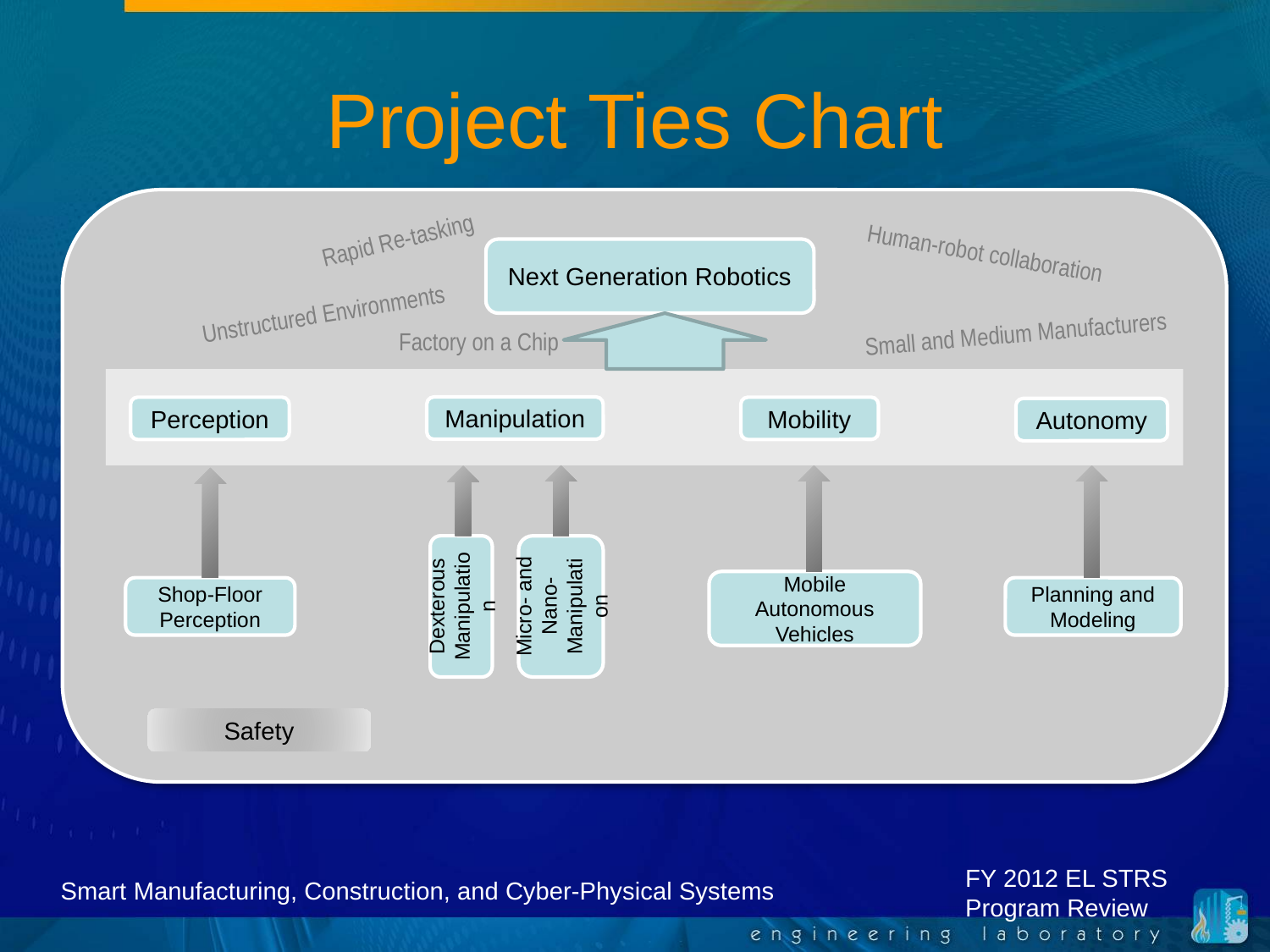

# Project Ties Chart

Rapid Re-tasking
Human-robot collaboration
Next Generation Robotics
Unstructured Environments
Small and Medium Manufacturers

Factory on a Chip

Manipulation
Perception
Mobility
Autonomy

Dexterous Manipulation
Micro- and Nano-Manipulation
Mobile Autonomous Vehicles
Shop-Floor Perception
Planning and Modeling
Safety
FY 2012 EL STRS
Program Review
Smart Manufacturing, Construction, and Cyber-Physical Systems